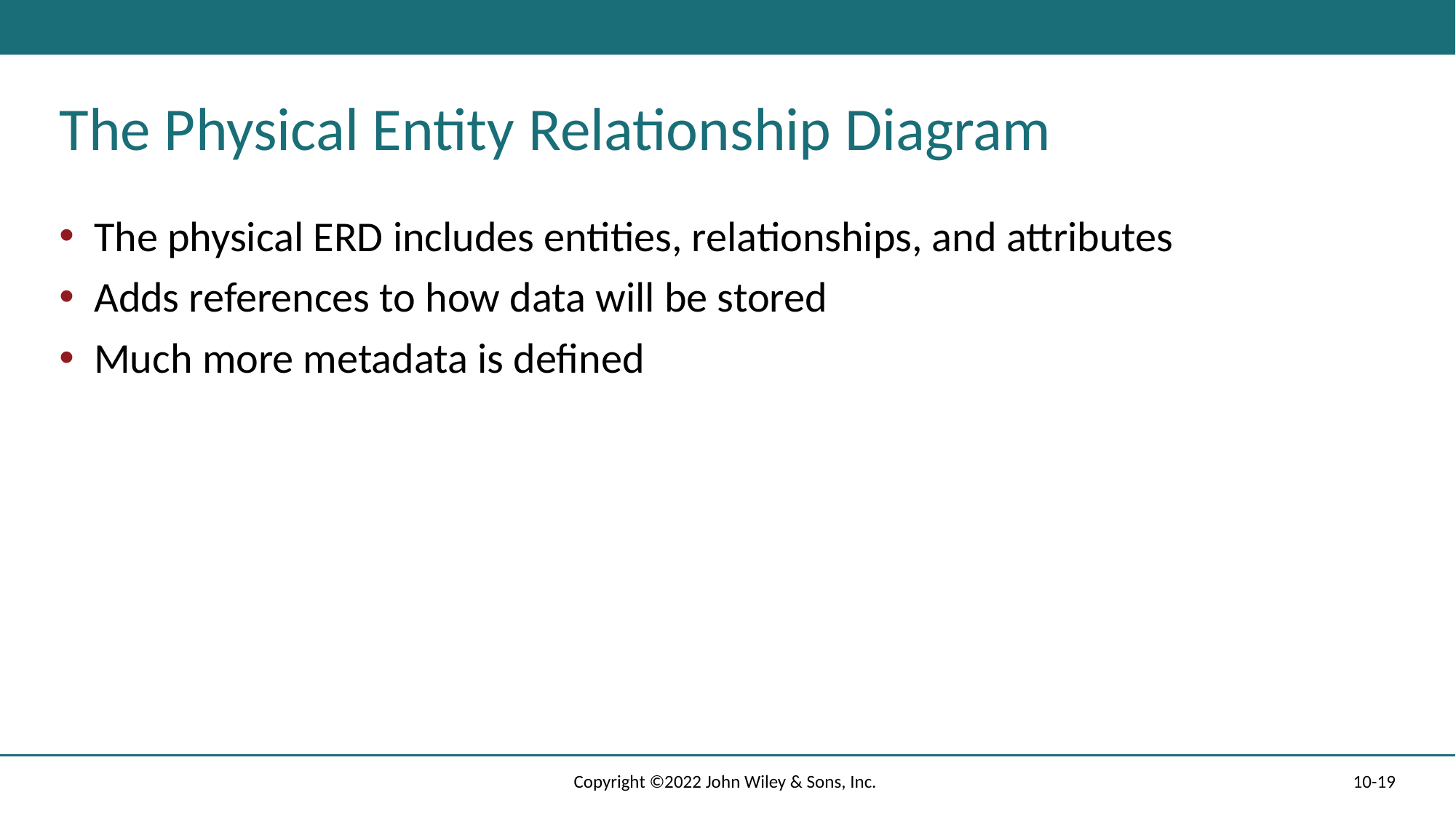

# The Physical Entity Relationship Diagram
The physical ERD includes entities, relationships, and attributes
Adds references to how data will be stored
Much more metadata is defined
Copyright ©2022 John Wiley & Sons, Inc.
10-19